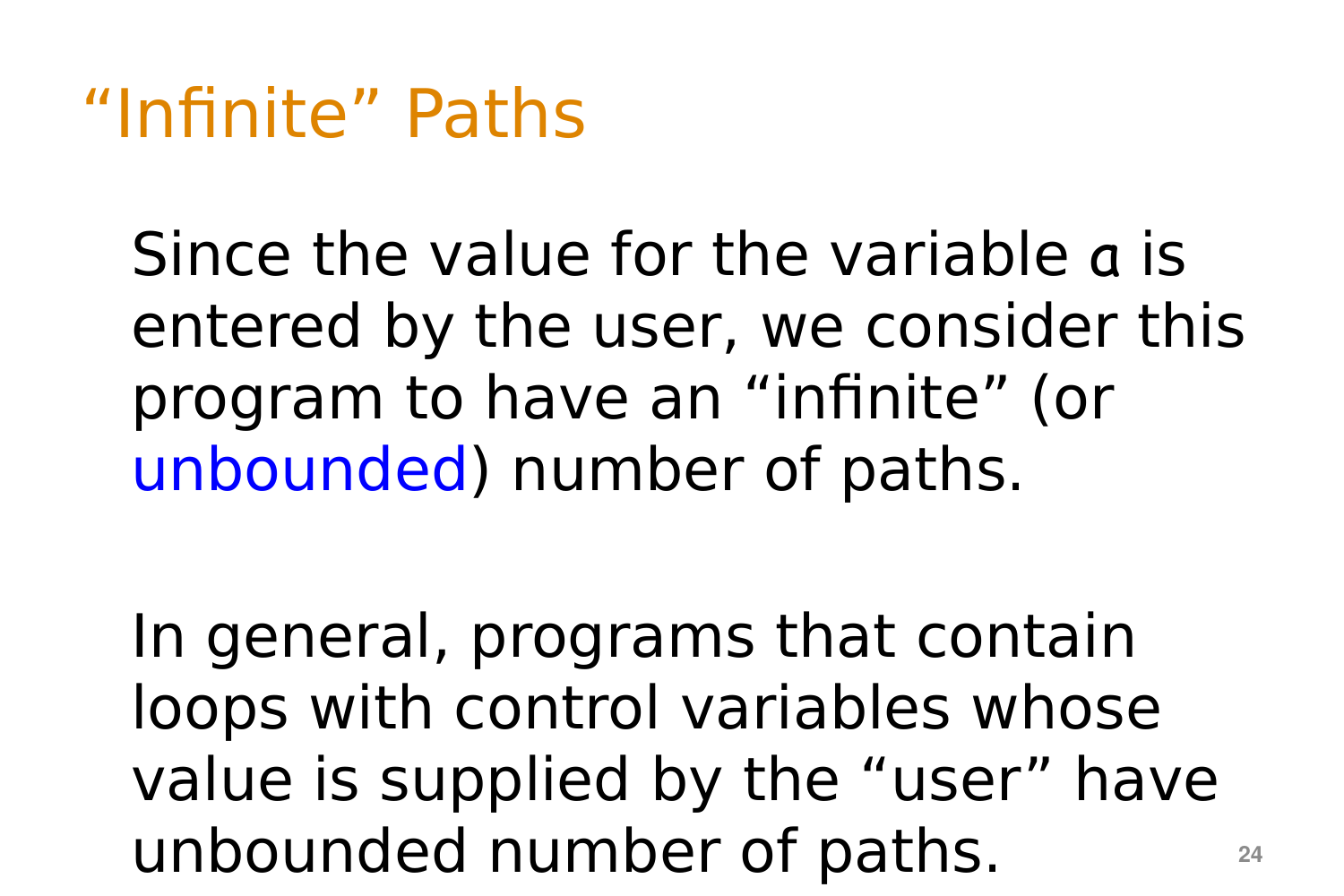

# “Infinite” Paths
	Since the value for the variable a is entered by the user, we consider this program to have an “infinite” (or unbounded) number of paths.

	In general, programs that contain loops with control variables whose value is supplied by the “user” have unbounded number of paths.
24